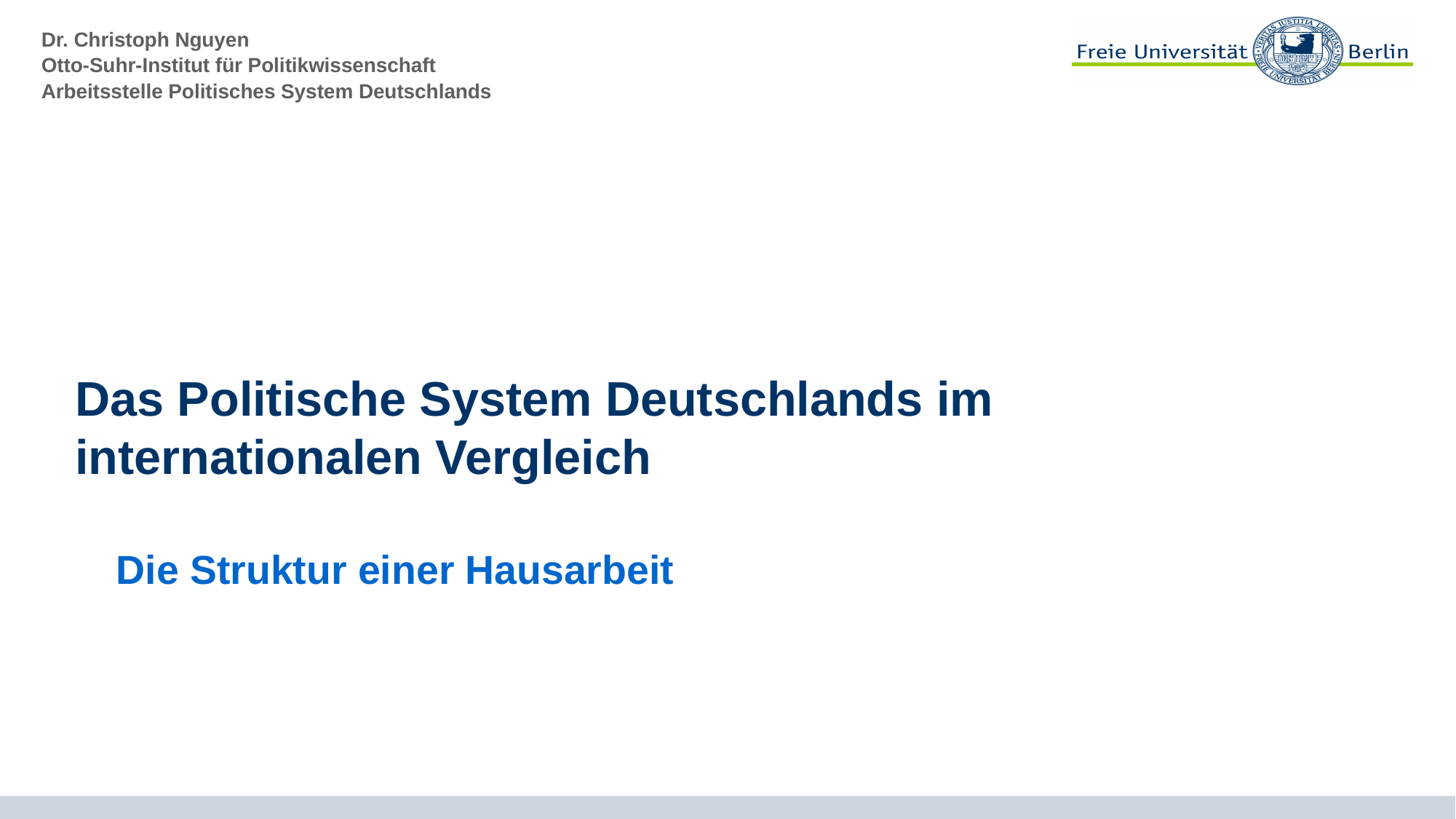

# Das Politische System Deutschlands im internationalen Vergleich
Die Struktur einer Hausarbeit